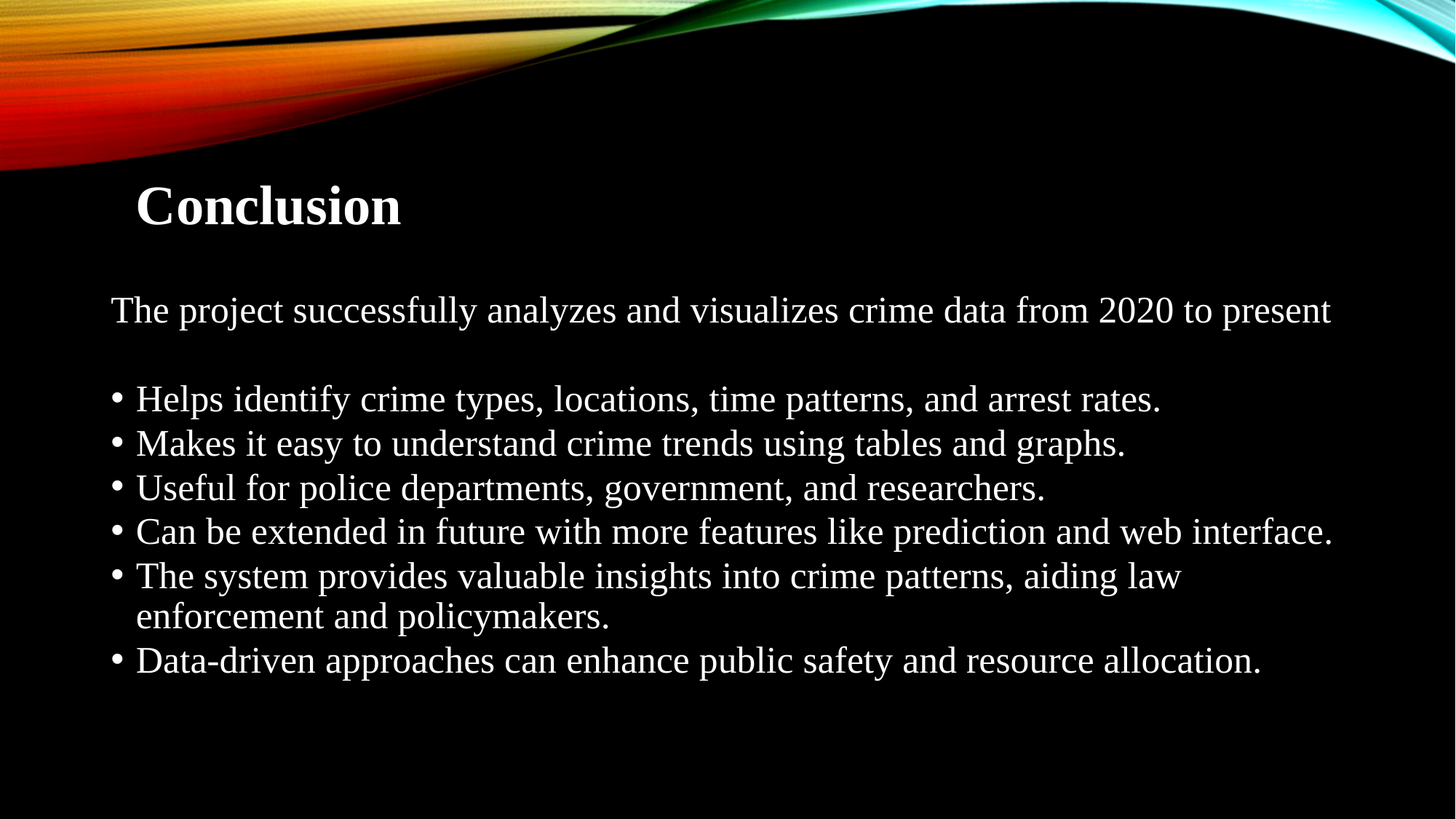

Conclusion
The project successfully analyzes and visualizes crime data from 2020 to present
Helps identify crime types, locations, time patterns, and arrest rates.
Makes it easy to understand crime trends using tables and graphs.
Useful for police departments, government, and researchers.
Can be extended in future with more features like prediction and web interface.
The system provides valuable insights into crime patterns, aiding law enforcement and policymakers.
Data-driven approaches can enhance public safety and resource allocation.